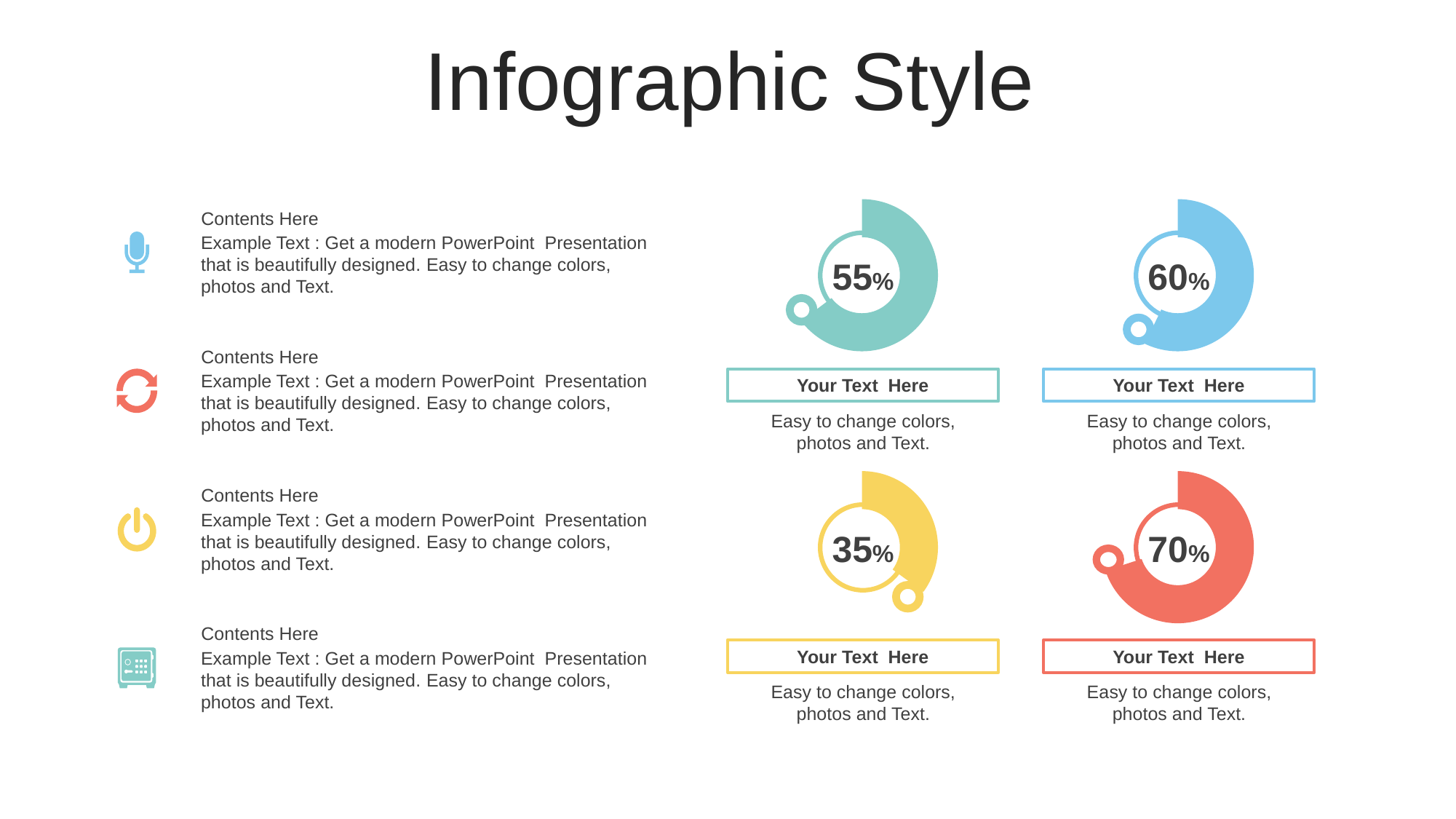

Infographic Style

### Chart

| Category | Sales |
|---|---|
| 1st Qtr | 55.0 |
| 2nd Qtr | 30.0 |

### Chart

| Category | Sales |
|---|---|
| 1st Qtr | 60.0 |
| 2nd Qtr | 45.0 |
Contents Here
Example Text : Get a modern PowerPoint  Presentation that is beautifully designed. Easy to change colors, photos and Text.

55%
60%

Contents Here
Example Text : Get a modern PowerPoint  Presentation that is beautifully designed. Easy to change colors, photos and Text.

Your Text  Here
Easy to change colors, photos and Text.
Your Text  Here
Easy to change colors, photos and Text.

### Chart

| Category | Sales |
|---|---|
| 1st Qtr | 35.0 |
| 2nd Qtr | 65.0 |

### Chart

| Category | Sales |
|---|---|
| 1st Qtr | 70.0 |
| 2nd Qtr | 30.0 |
Contents Here
Example Text : Get a modern PowerPoint  Presentation that is beautifully designed. Easy to change colors, photos and Text.

35%
70%

Contents Here
Example Text : Get a modern PowerPoint  Presentation that is beautifully designed. Easy to change colors, photos and Text.
Your Text  Here
Easy to change colors, photos and Text.
Your Text  Here
Easy to change colors, photos and Text.